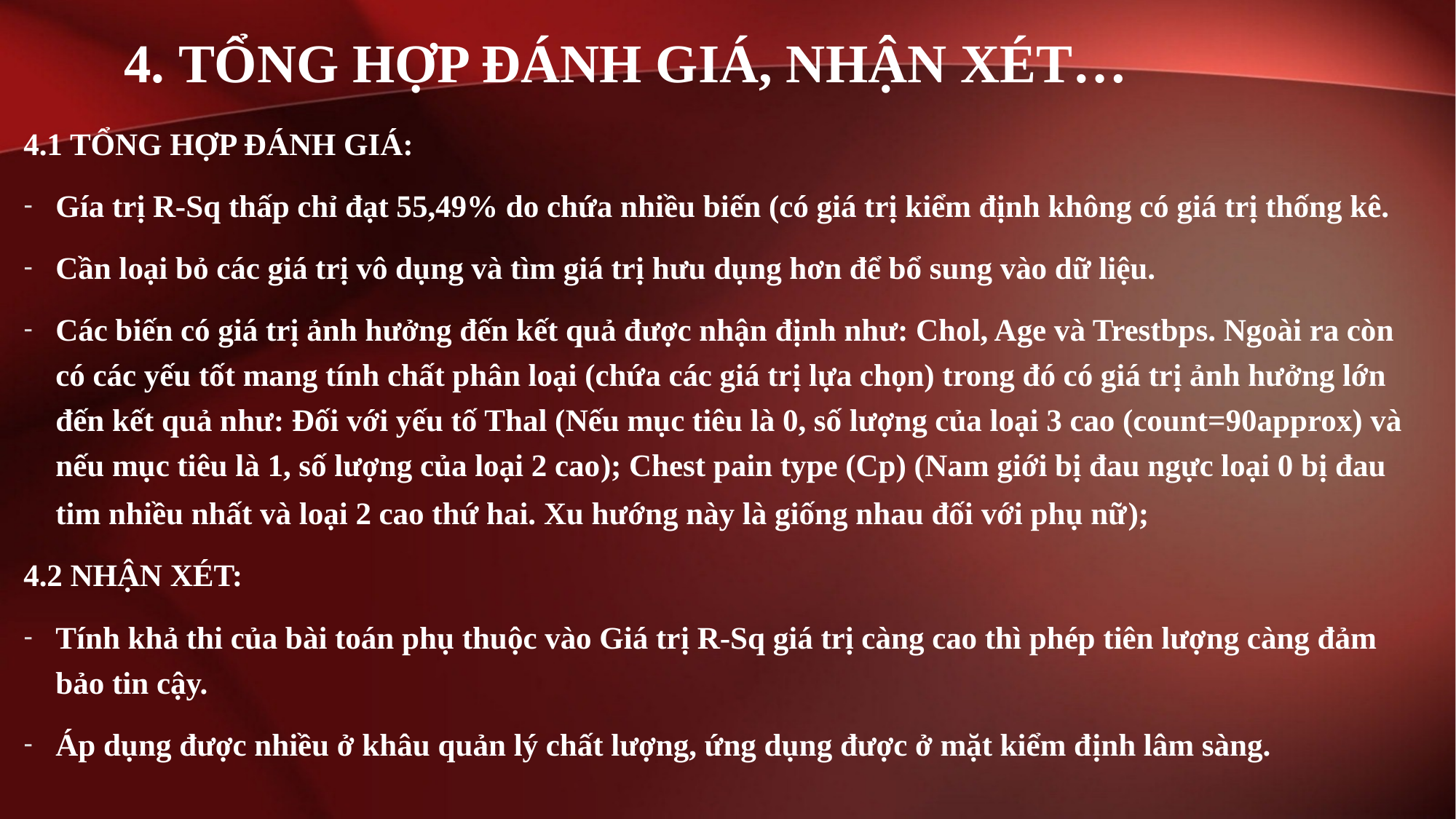

# 4. TỔNG HỢP ĐÁNH GIÁ, NHẬN XÉT…
4.1 TỔNG HỢP ĐÁNH GIÁ:
Gía trị R-Sq thấp chỉ đạt 55,49% do chứa nhiều biến (có giá trị kiểm định không có giá trị thống kê.
Cần loại bỏ các giá trị vô dụng và tìm giá trị hưu dụng hơn để bổ sung vào dữ liệu.
Các biến có giá trị ảnh hưởng đến kết quả được nhận định như: Chol, Age và Trestbps. Ngoài ra còn có các yếu tốt mang tính chất phân loại (chứa các giá trị lựa chọn) trong đó có giá trị ảnh hưởng lớn đến kết quả như: Đối với yếu tố Thal (Nếu mục tiêu là 0, số lượng của loại 3 cao (count=90approx) và nếu mục tiêu là 1, số lượng của loại 2 cao); Chest pain type (Cp) (Nam giới bị đau ngực loại 0 bị đau tim nhiều nhất và loại 2 cao thứ hai. Xu hướng này là giống nhau đối với phụ nữ);
4.2 NHẬN XÉT:
Tính khả thi của bài toán phụ thuộc vào Giá trị R-Sq giá trị càng cao thì phép tiên lượng càng đảm bảo tin cậy.
Áp dụng được nhiều ở khâu quản lý chất lượng, ứng dụng được ở mặt kiểm định lâm sàng.